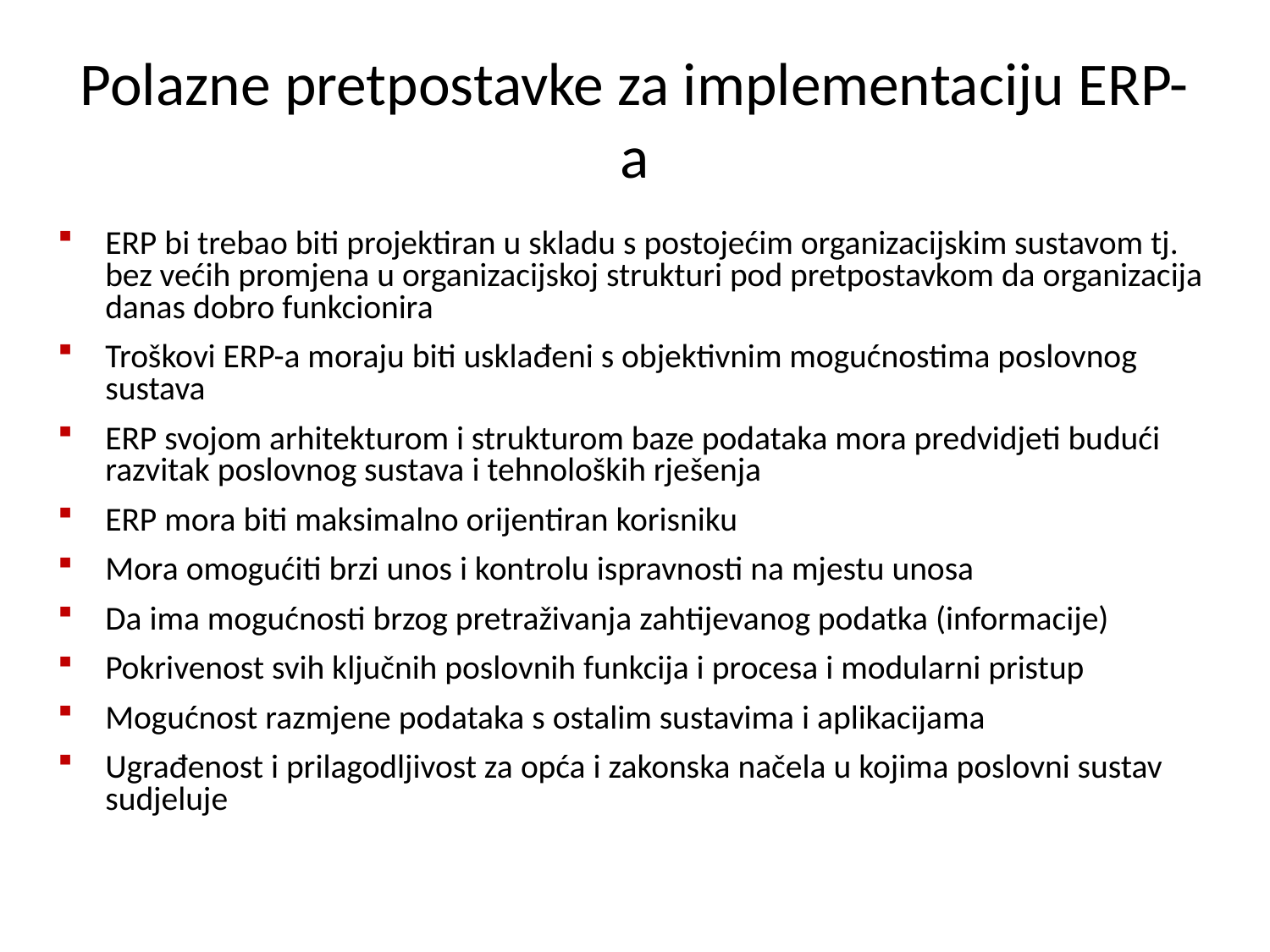

# Polazne pretpostavke za implementaciju ERP-a
ERP bi trebao biti projektiran u skladu s postojećim organizacijskim sustavom tj. bez većih promjena u organizacijskoj strukturi pod pretpostavkom da organizacija danas dobro funkcionira
Troškovi ERP-a moraju biti usklađeni s objektivnim mogućnostima poslovnog sustava
ERP svojom arhitekturom i strukturom baze podataka mora predvidjeti budući razvitak poslovnog sustava i tehnoloških rješenja
ERP mora biti maksimalno orijentiran korisniku
Mora omogućiti brzi unos i kontrolu ispravnosti na mjestu unosa
Da ima mogućnosti brzog pretraživanja zahtijevanog podatka (informacije)
Pokrivenost svih ključnih poslovnih funkcija i procesa i modularni pristup
Mogućnost razmjene podataka s ostalim sustavima i aplikacijama
Ugrađenost i prilagodljivost za opća i zakonska načela u kojima poslovni sustav sudjeluje